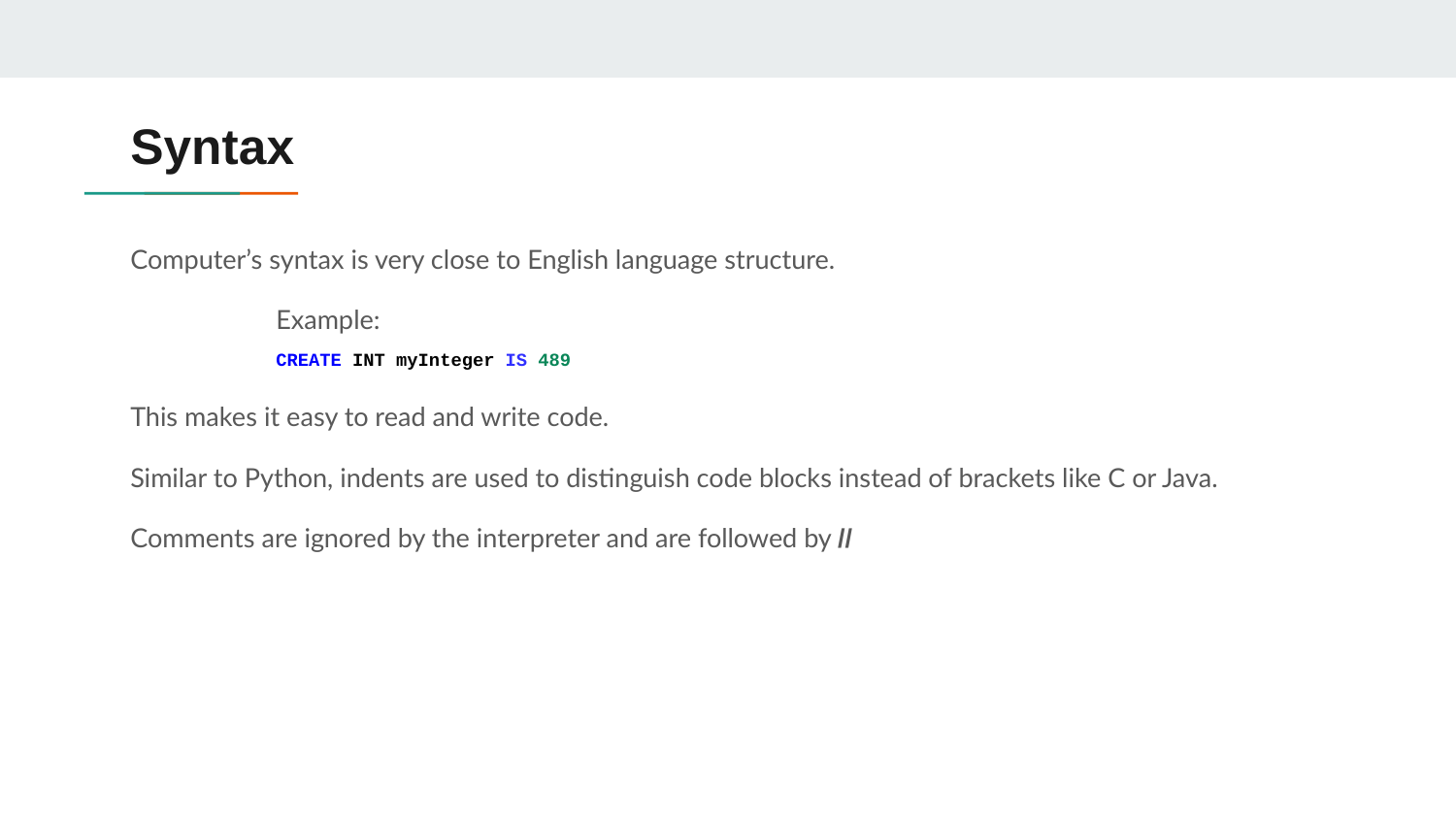

# Syntax
Computer’s syntax is very close to English language structure.
	Example:
	CREATE INT myInteger IS 489
This makes it easy to read and write code.
Similar to Python, indents are used to distinguish code blocks instead of brackets like C or Java.
Comments are ignored by the interpreter and are followed by //